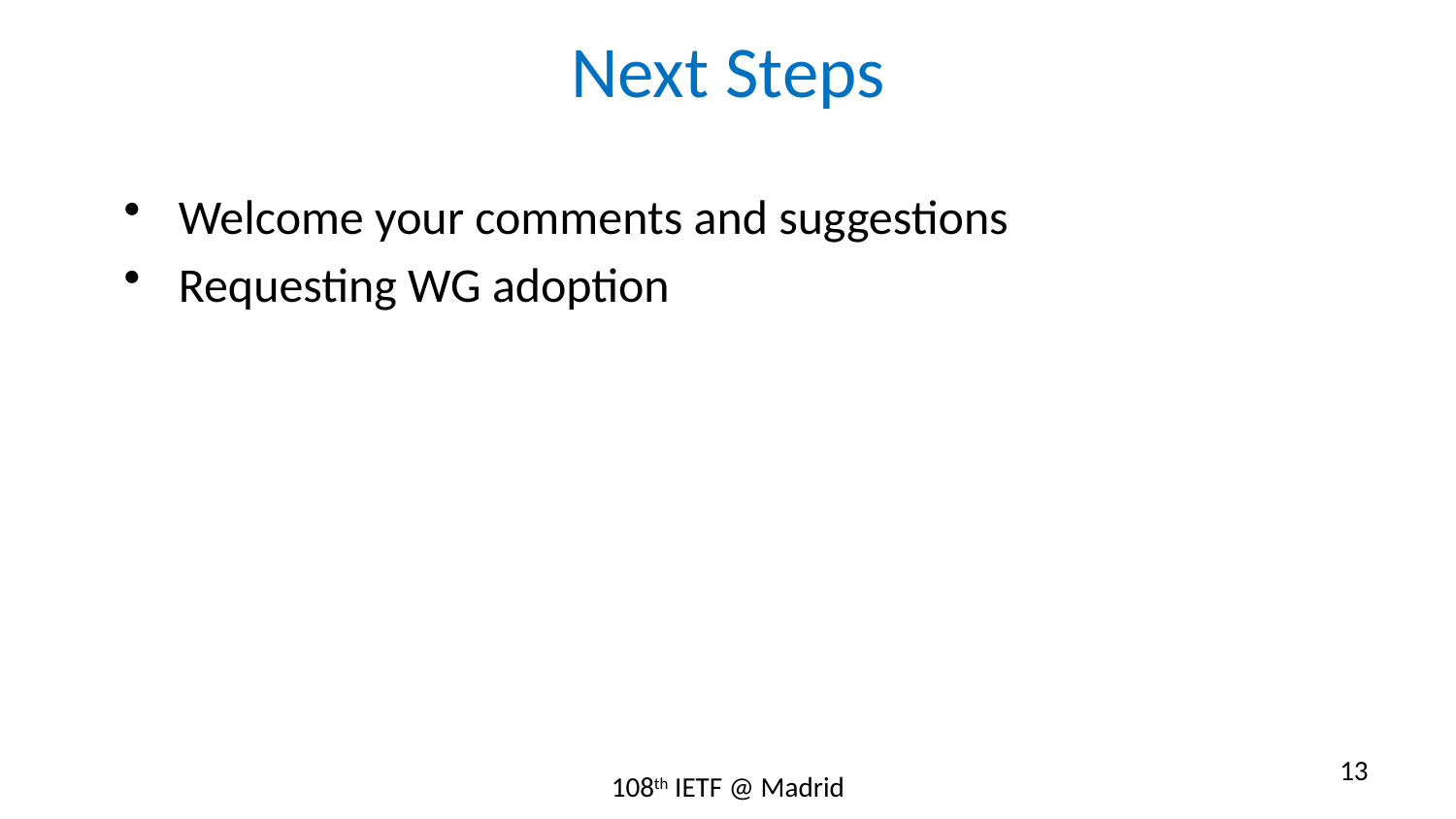

# Next Steps
Welcome your comments and suggestions
Requesting WG adoption
13
108th IETF @ Madrid